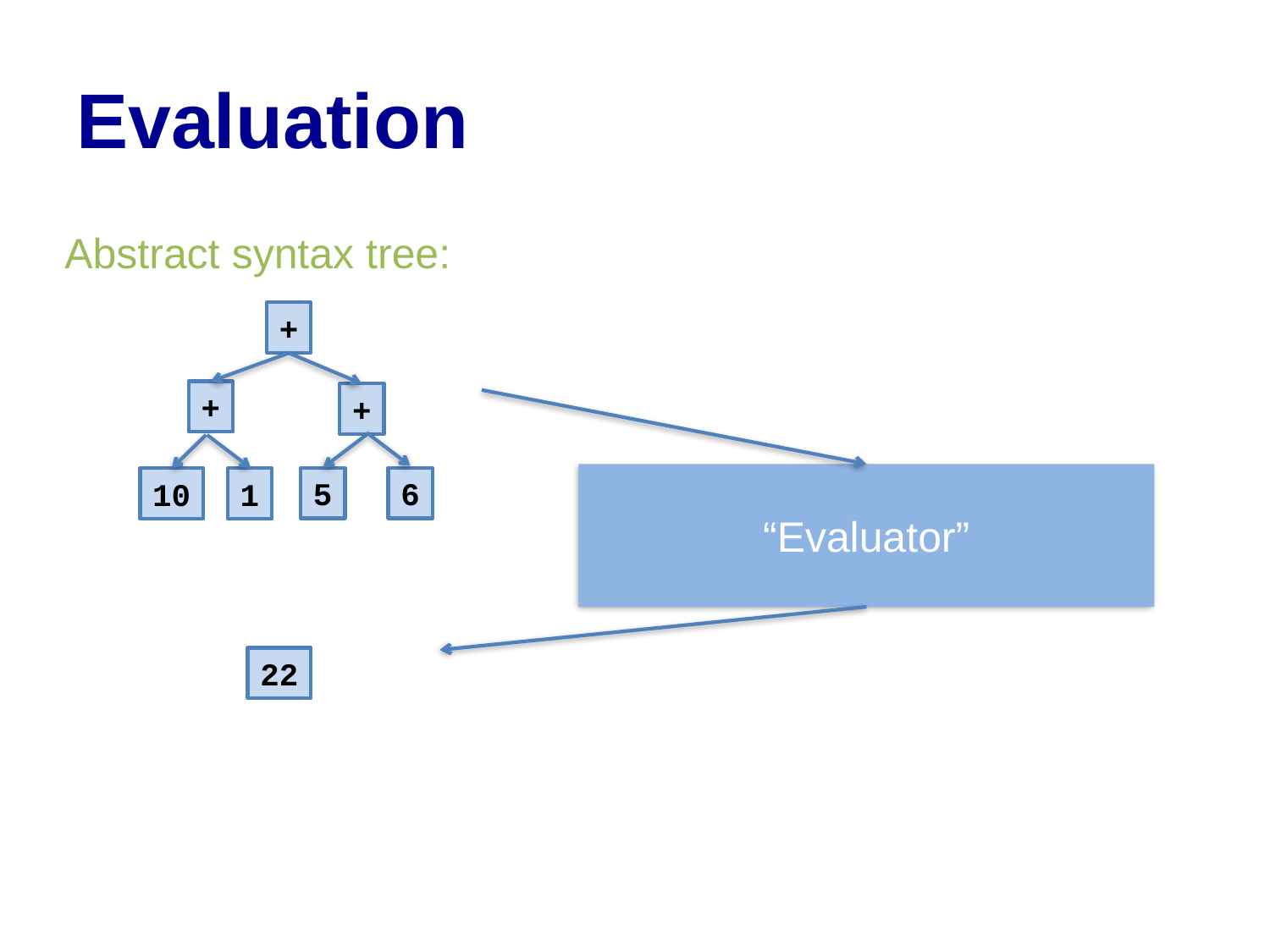

# Evaluation
Abstract syntax tree:
+
+
+
“Evaluator”
5
6
10
1
22